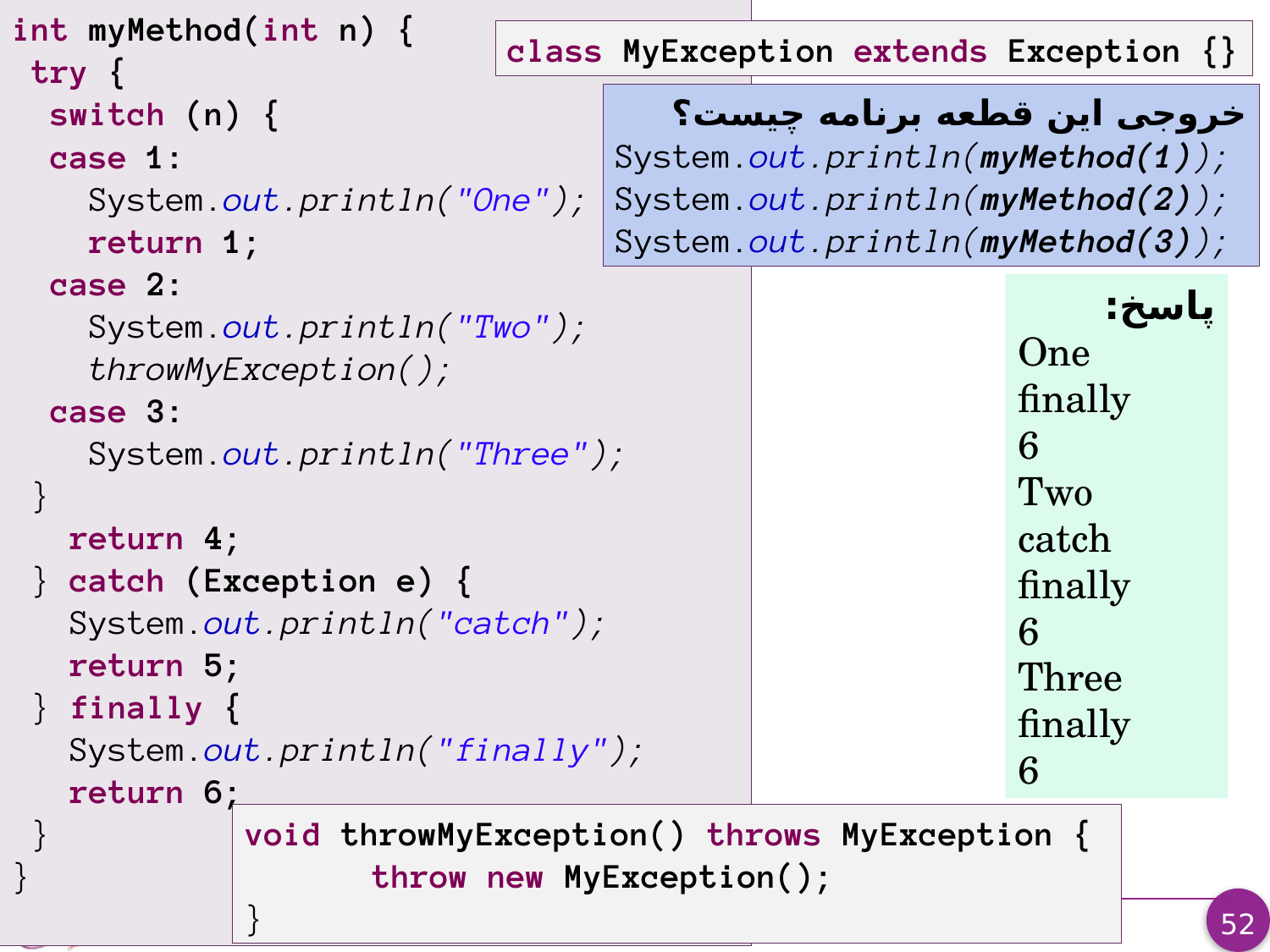

int myMethod(int n) {
 try {
  switch (n) {
  case 1:
    System.out.println("One");
    return 1;
  case 2:
    System.out.println("Two");
    throwMyException();
  case 3:
    System.out.println("Three");
 }
   return 4;
 } catch (Exception e) {
   System.out.println("catch");
   return 5;
 } finally {
   System.out.println("finally");
   return 6;
 }
}
class MyException extends Exception {}
#
خروجی این قطعه برنامه چیست؟
System.out.println(myMethod(1));
System.out.println(myMethod(2));
System.out.println(myMethod(3));

پاسخ:
One
finally
6
Two
catch
finally
6
Three
finally
6
void throwMyException() throws MyException {
	throw new MyException();
}